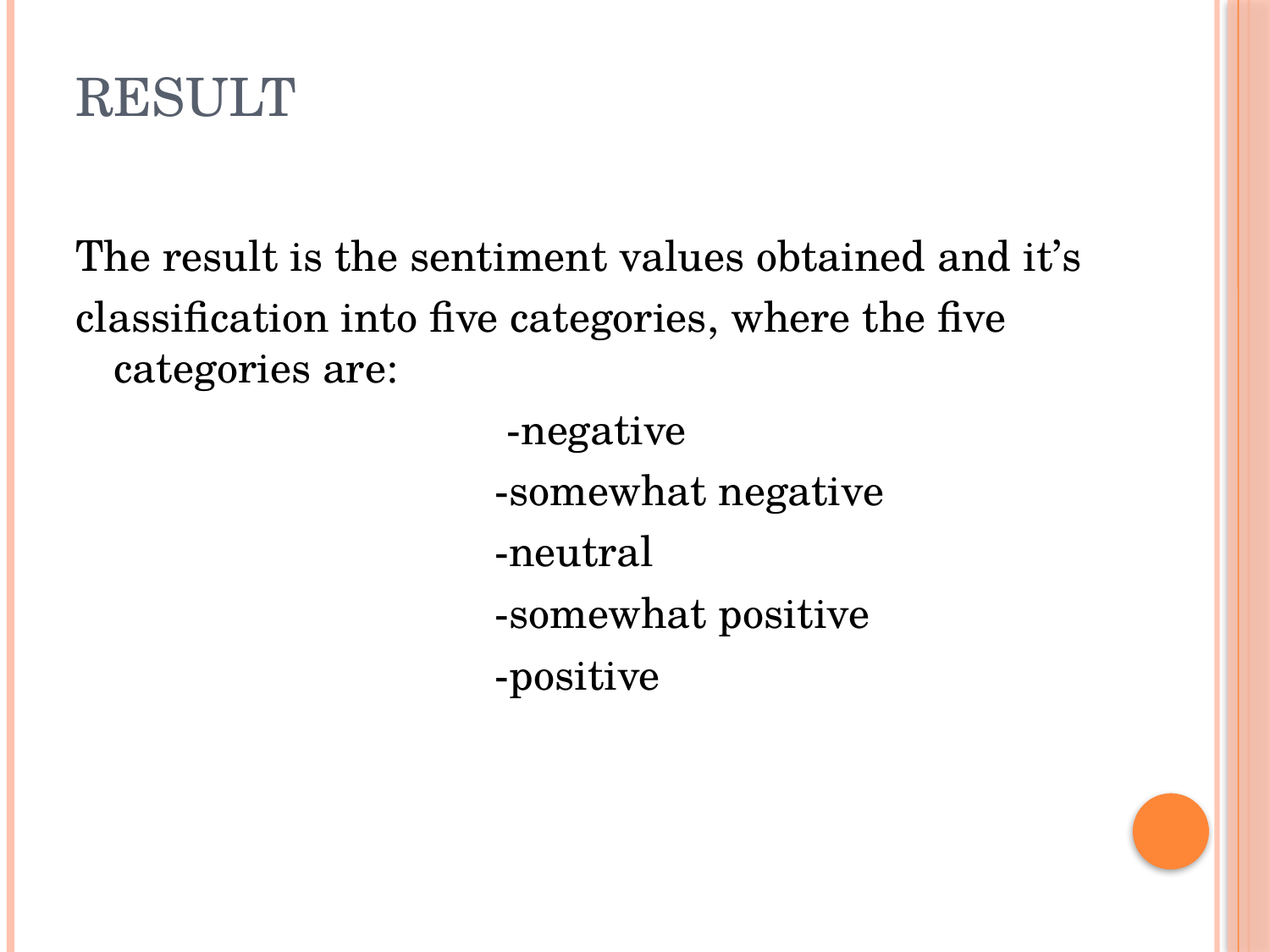

# Result
The result is the sentiment values obtained and it’s
classification into five categories, where the five categories are:
				 -negative
				-somewhat negative
				-neutral
				-somewhat positive
				-positive